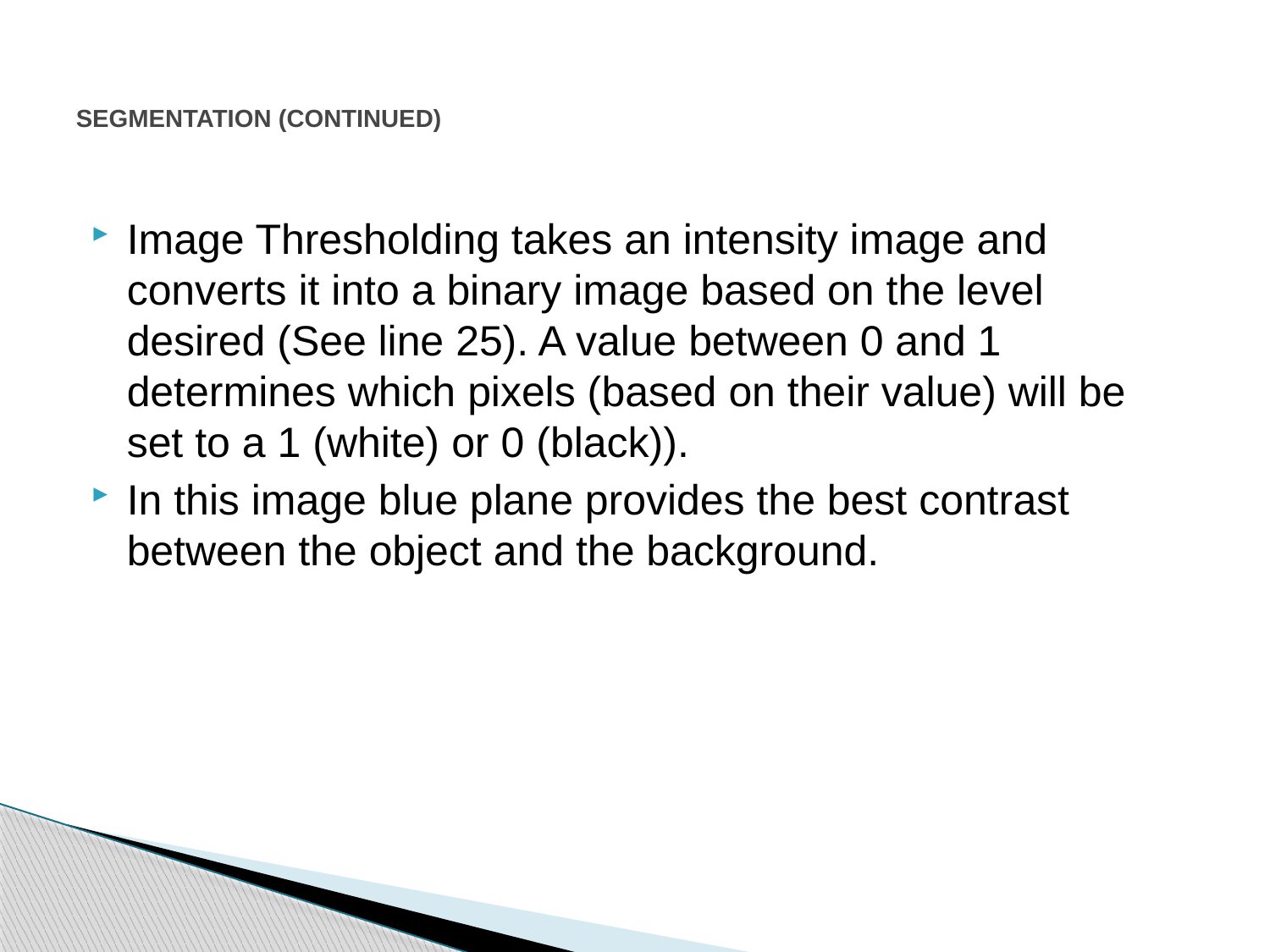

# SEGMENTATION (CONTINUED)
Image Thresholding takes an intensity image and converts it into a binary image based on the level desired (See line 25). A value between 0 and 1 determines which pixels (based on their value) will be set to a 1 (white) or 0 (black)).
In this image blue plane provides the best contrast between the object and the background.